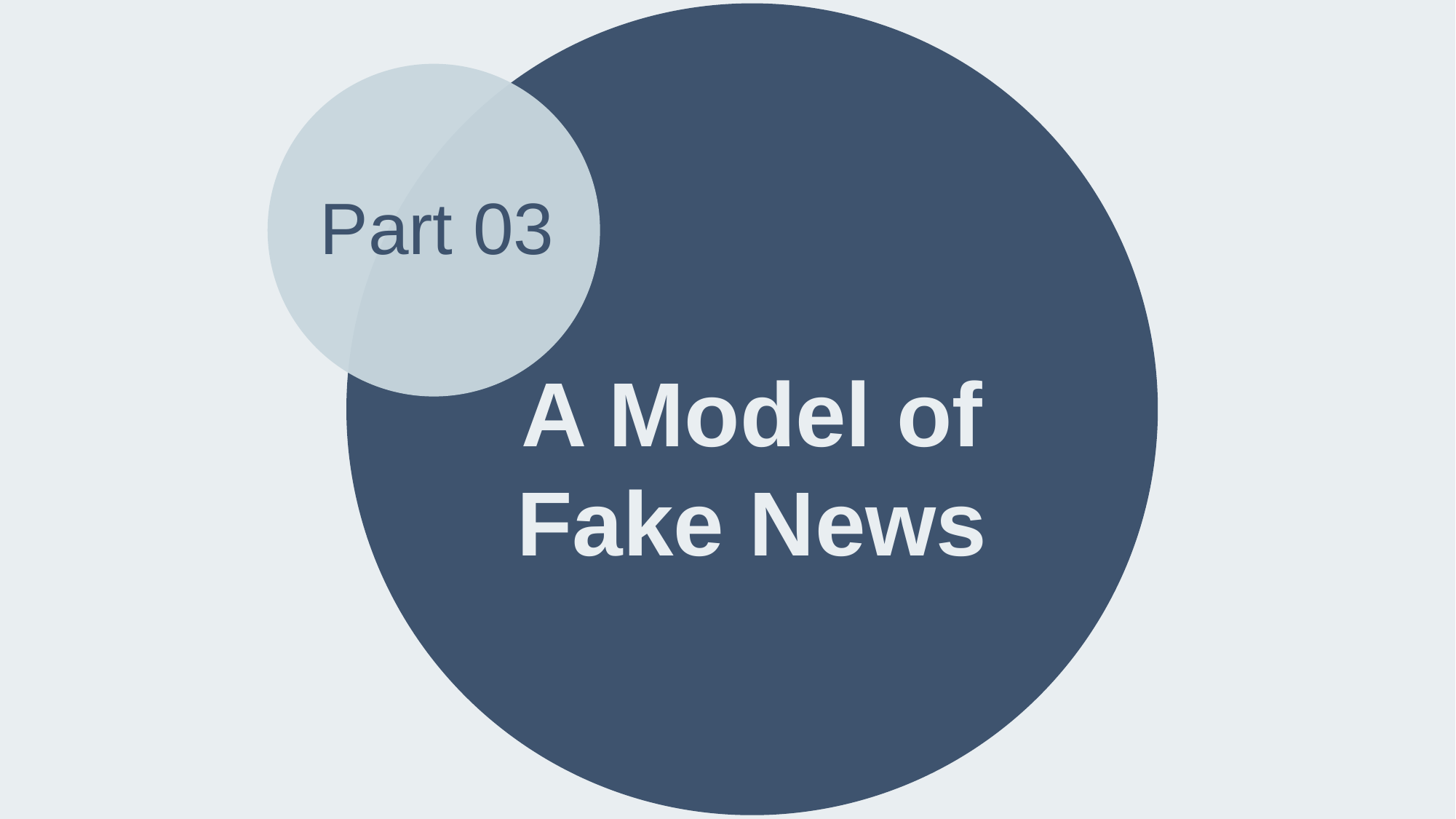

Part 03
A Model of Fake News